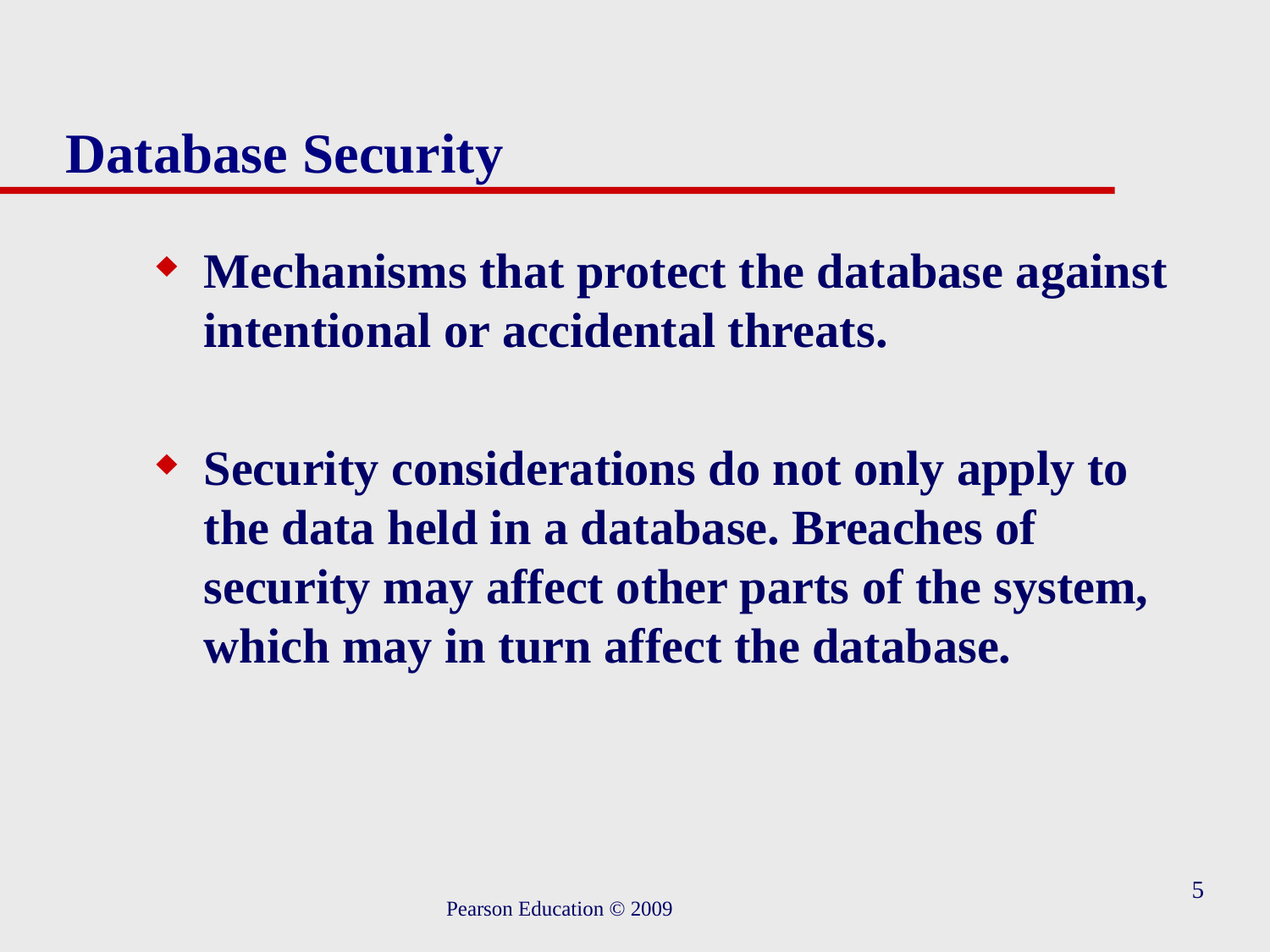

# Database Security
Mechanisms that protect the database against intentional or accidental threats.

Security considerations do not only apply to the data held in a database. Breaches of security may affect other parts of the system, which may in turn affect the database.
5
Pearson Education © 2009